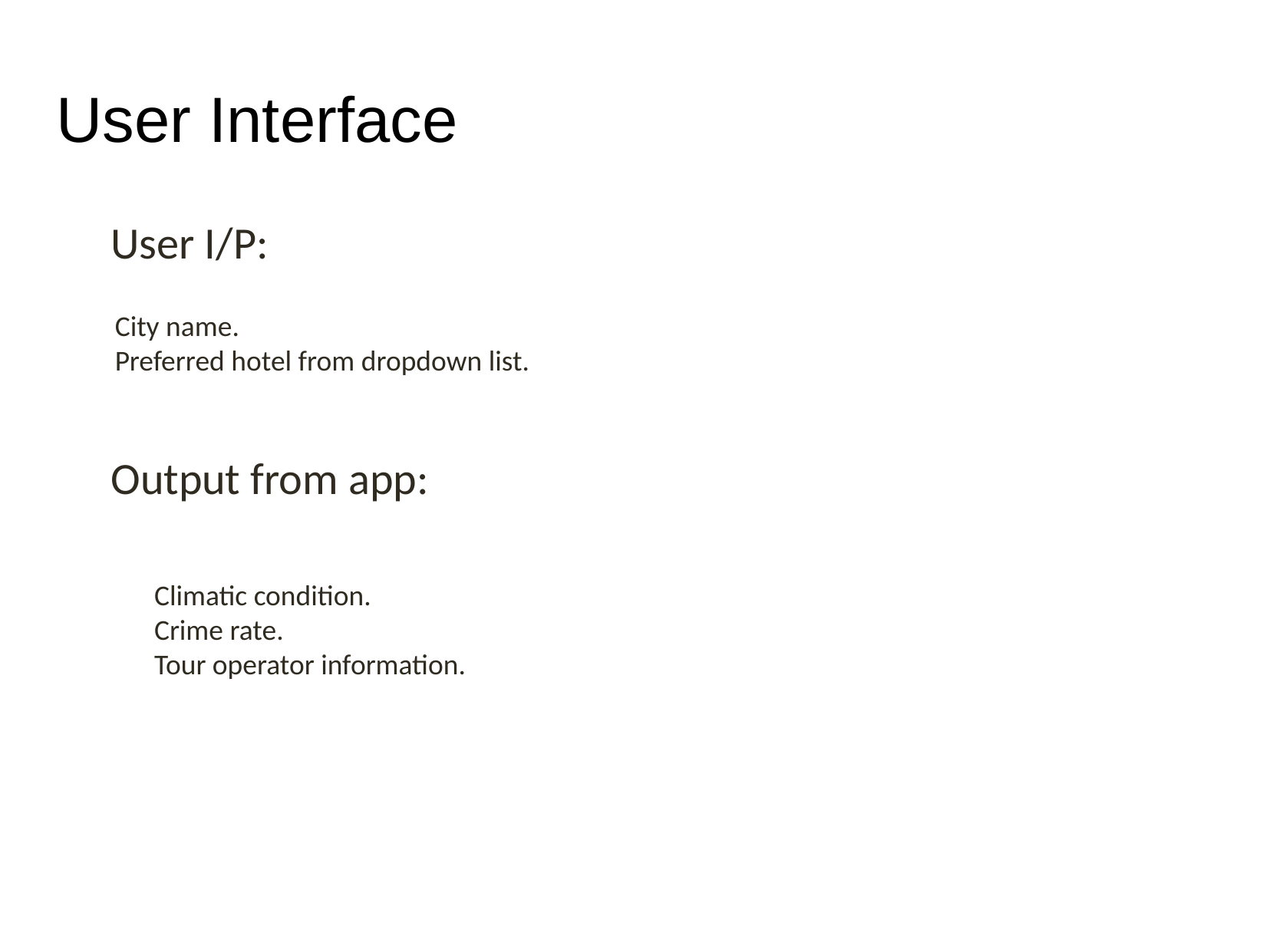

User Interface
User I/P:
  City name.
  Preferred hotel from dropdown list.
Output from app:
Climatic condition.
Crime rate.
Tour operator information.